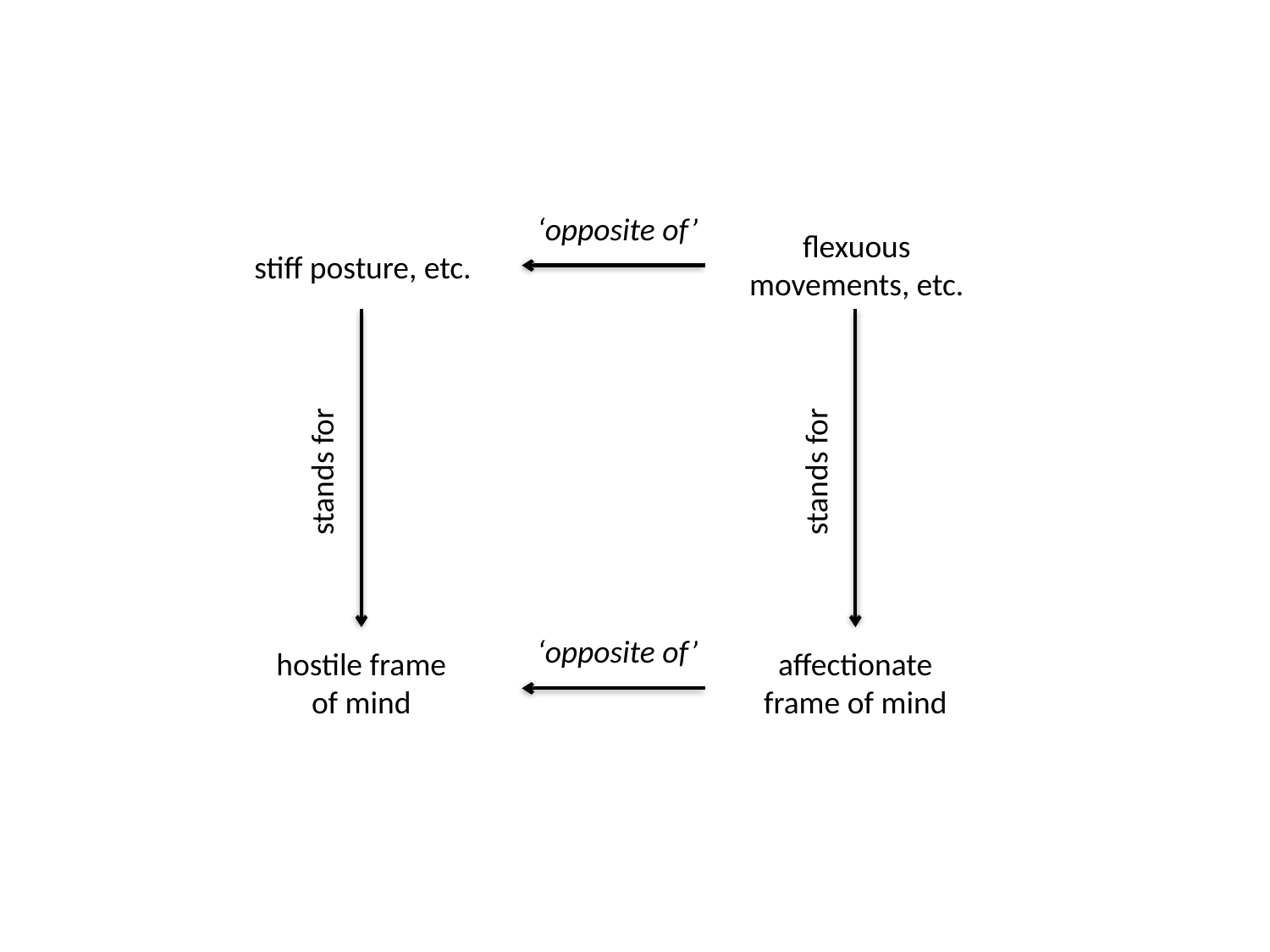

‘opposite of’
flexuous movements, etc.
stiff posture, etc.
stands for
stands for
‘opposite of’
hostile frame of mind
affectionate frame of mind